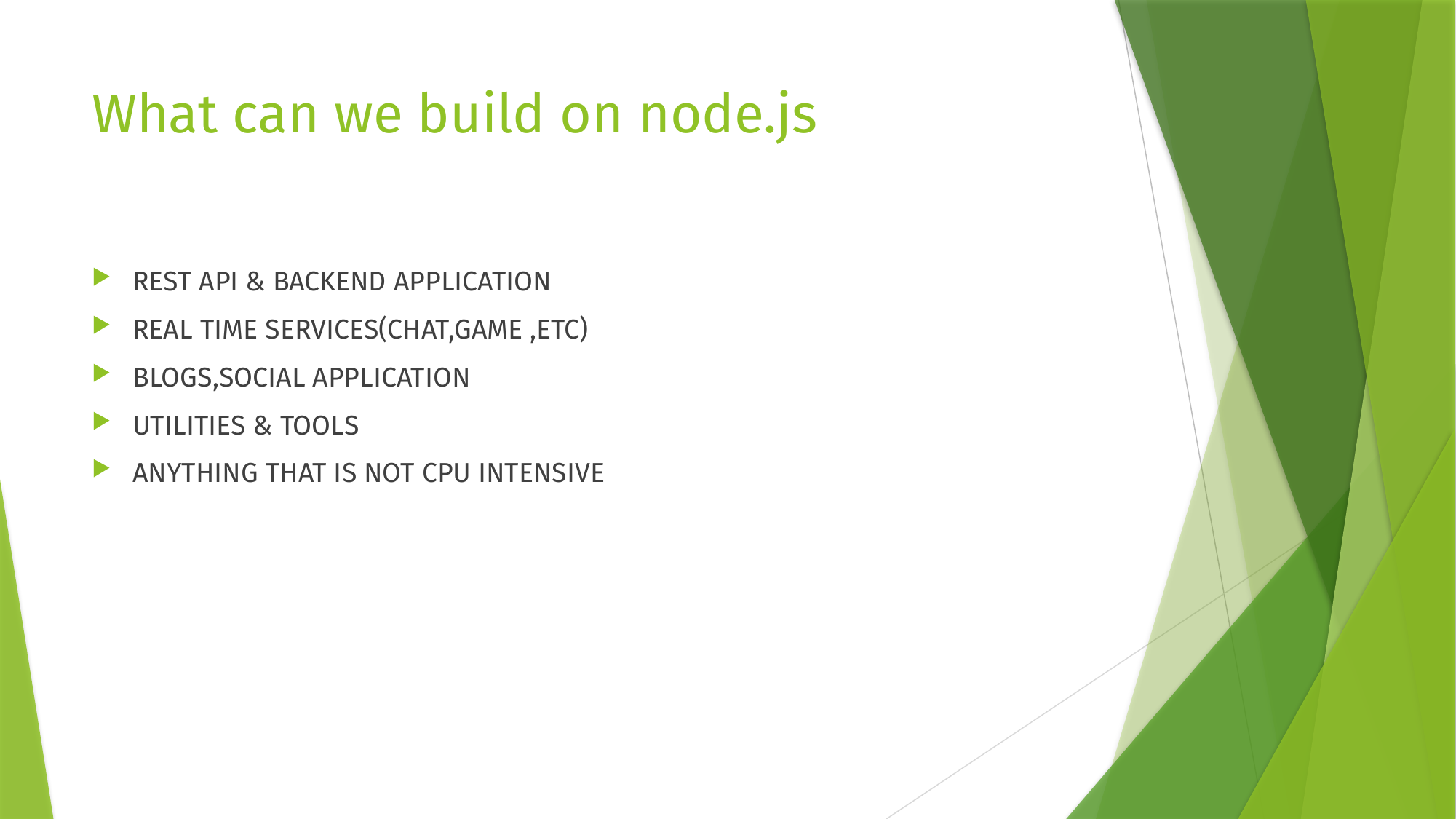

# What can we build on node.js
REST API & BACKEND APPLICATION
REAL TIME SERVICES(CHAT,GAME ,ETC)
BLOGS,SOCIAL APPLICATION
UTILITIES & TOOLS
ANYTHING THAT IS NOT CPU INTENSIVE